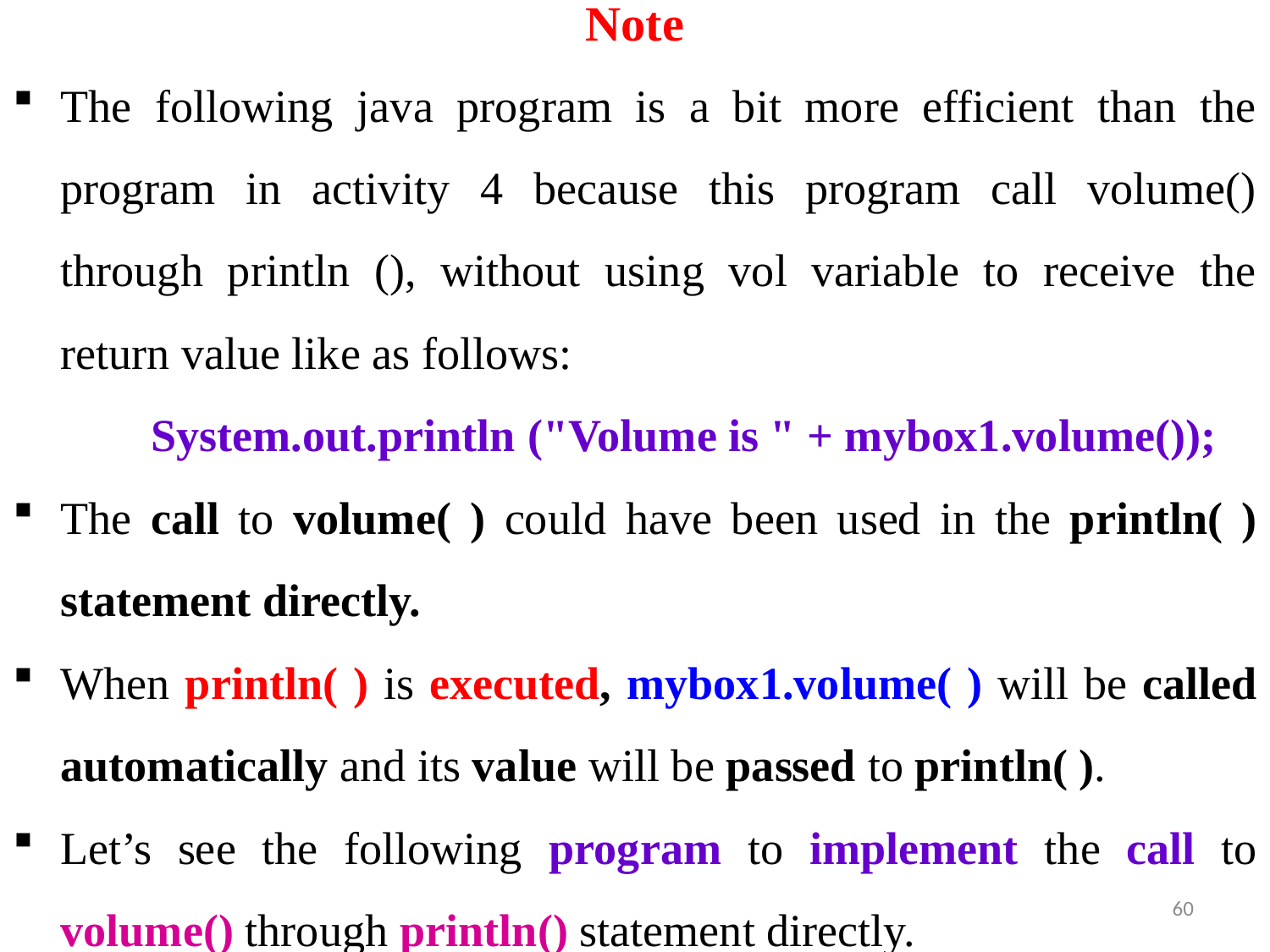

# Note
The following java program is a bit more efficient than the program in activity 4 because this program call volume() through println (), without using vol variable to receive the return value like as follows:
	 System.out.println ("Volume is " + mybox1.volume());
The call to volume( ) could have been used in the println( ) statement directly.
When println( ) is executed, mybox1.volume( ) will be called automatically and its value will be passed to println( ).
Let’s see the following program to implement the call to volume() through println() statement directly.
60